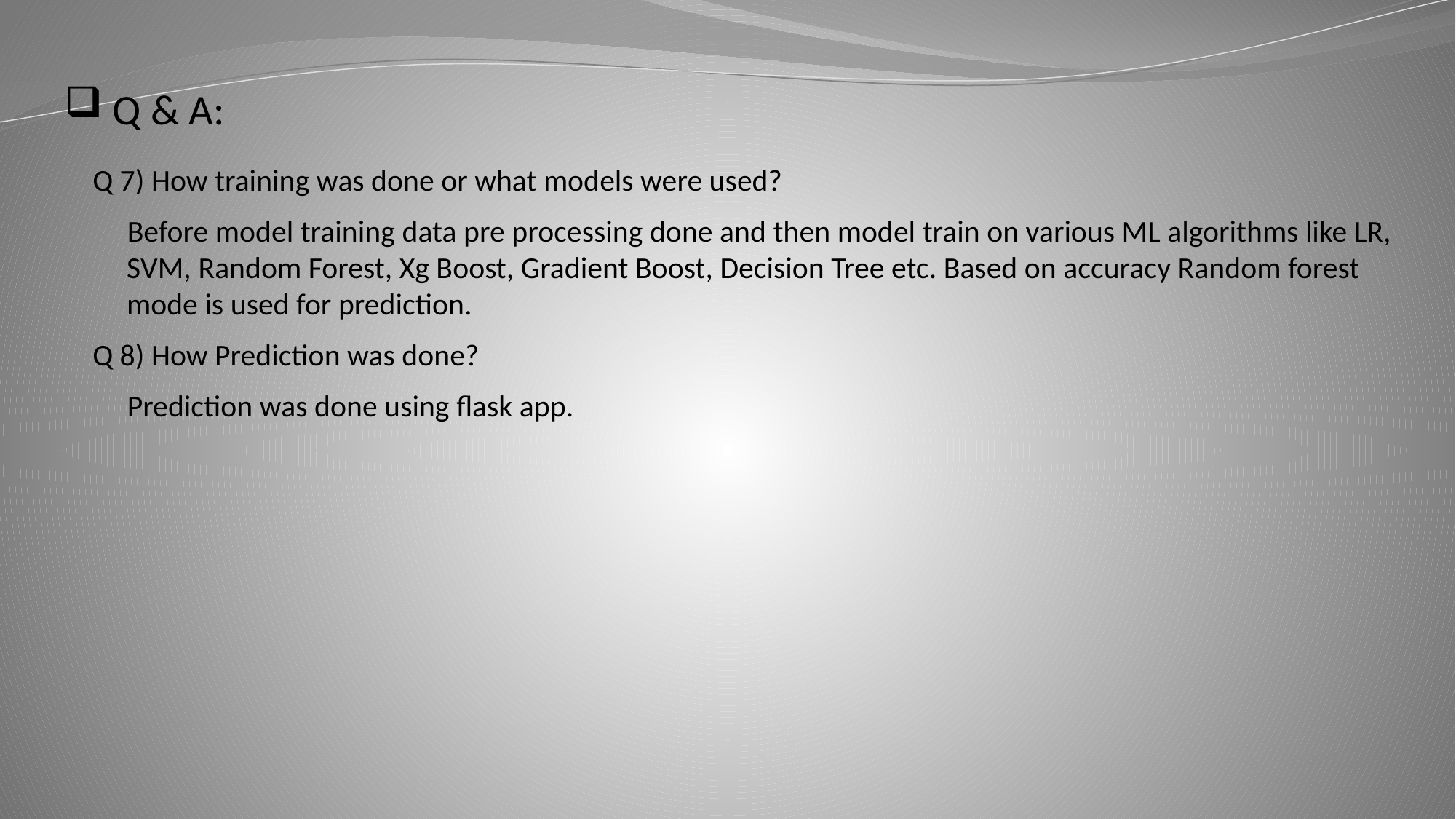

Q & A:
Q 7) How training was done or what models were used?
     Before model training data pre processing done and then model train on various ML algorithms like LR, SVM, Random Forest, Xg Boost, Gradient Boost, Decision Tree etc. Based on accuracy Random forest mode is used for prediction.
Q 8) How Prediction was done?
     Prediction was done using flask app.